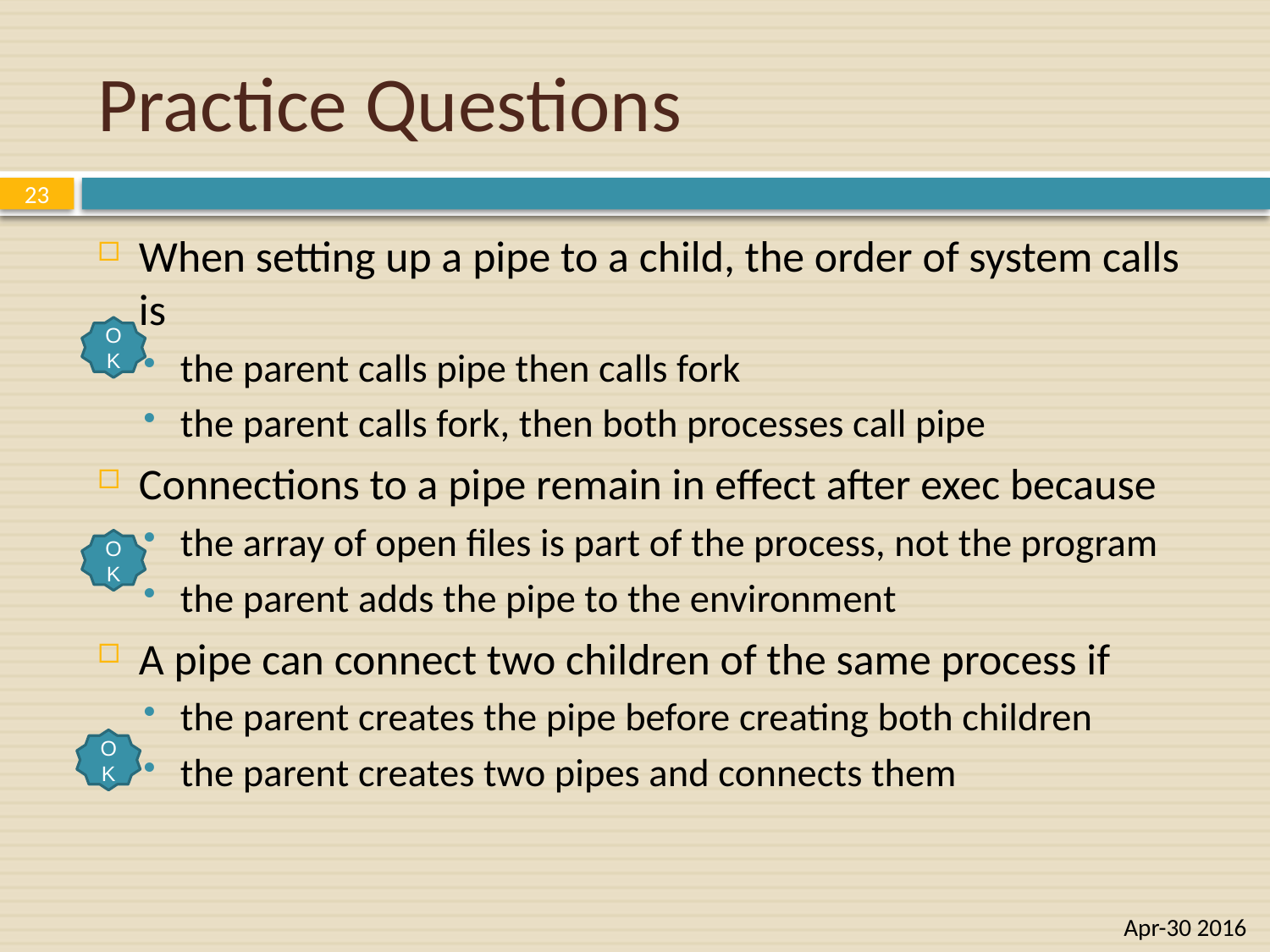

# Practice Questions
23
When setting up a pipe to a child, the order of system calls is
the parent calls pipe then calls fork
the parent calls fork, then both processes call pipe
Connections to a pipe remain in effect after exec because
the array of open files is part of the process, not the program
the parent adds the pipe to the environment
A pipe can connect two children of the same process if
the parent creates the pipe before creating both children
the parent creates two pipes and connects them

OK
OK
OK
Apr-30 2016